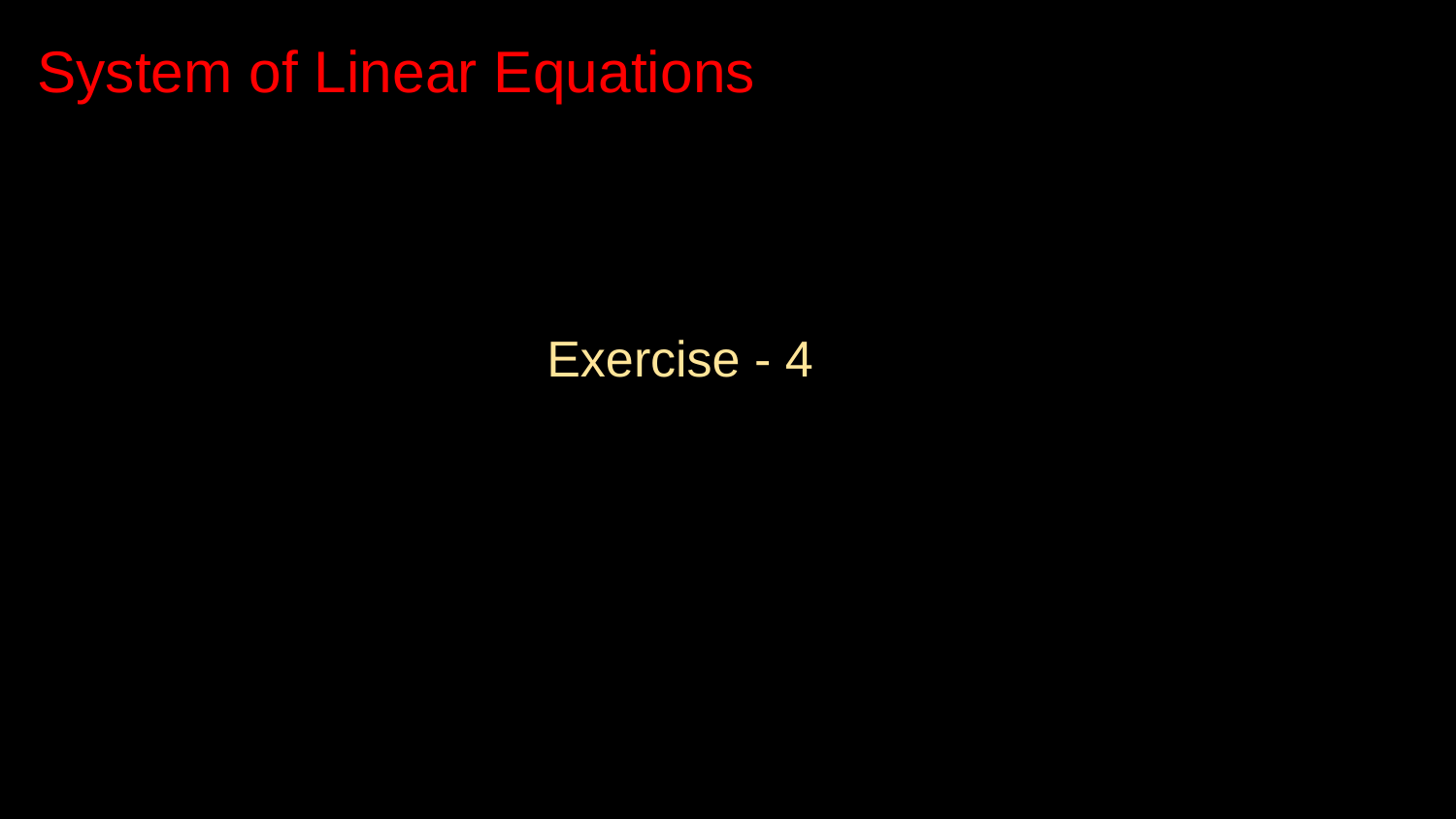

System of Linear Equations
Exercise - 4